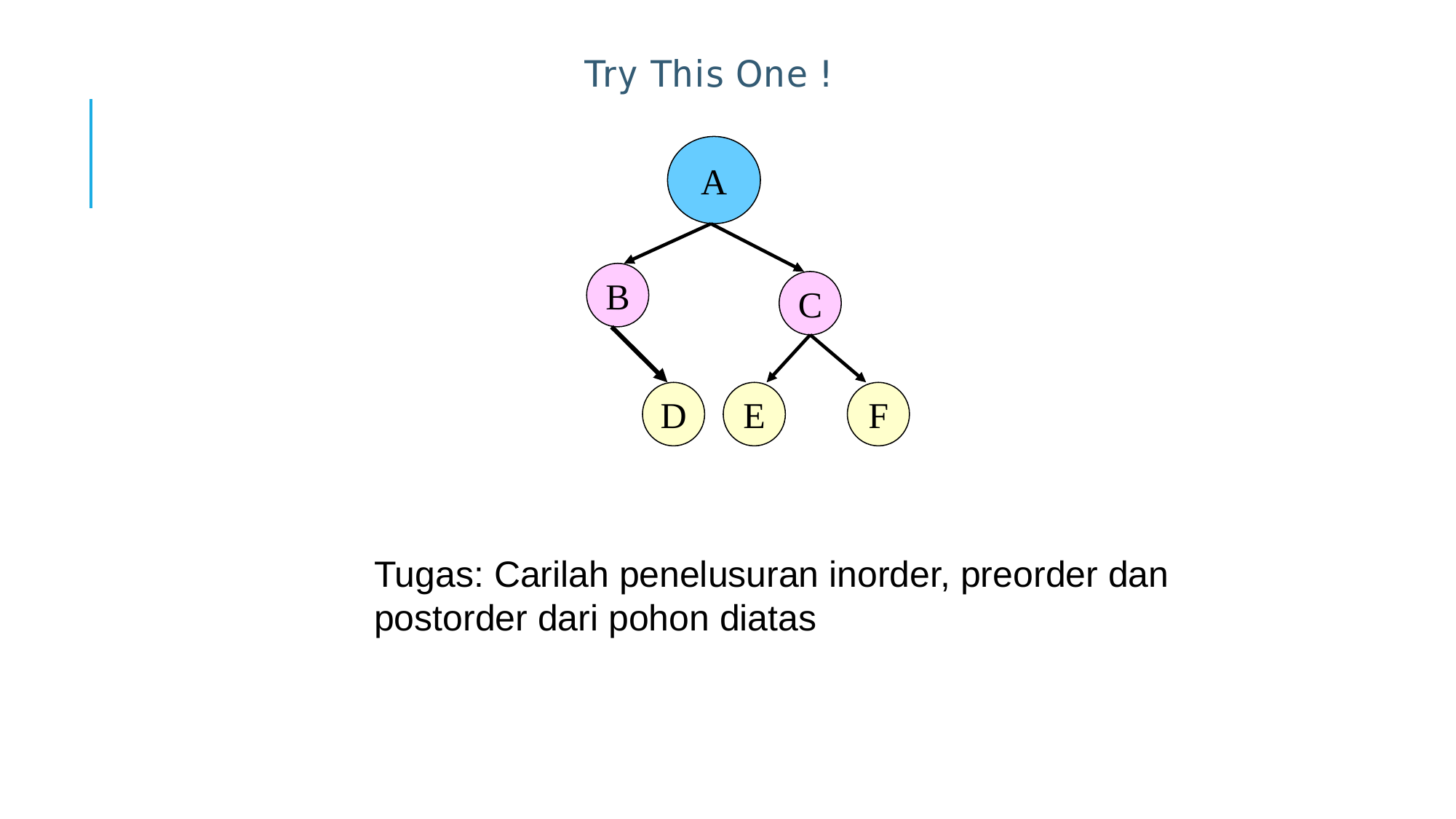

Try This One !
A

B
C

D
E
F
Tugas: Carilah penelusuran inorder, preorder dan postorder dari pohon diatas